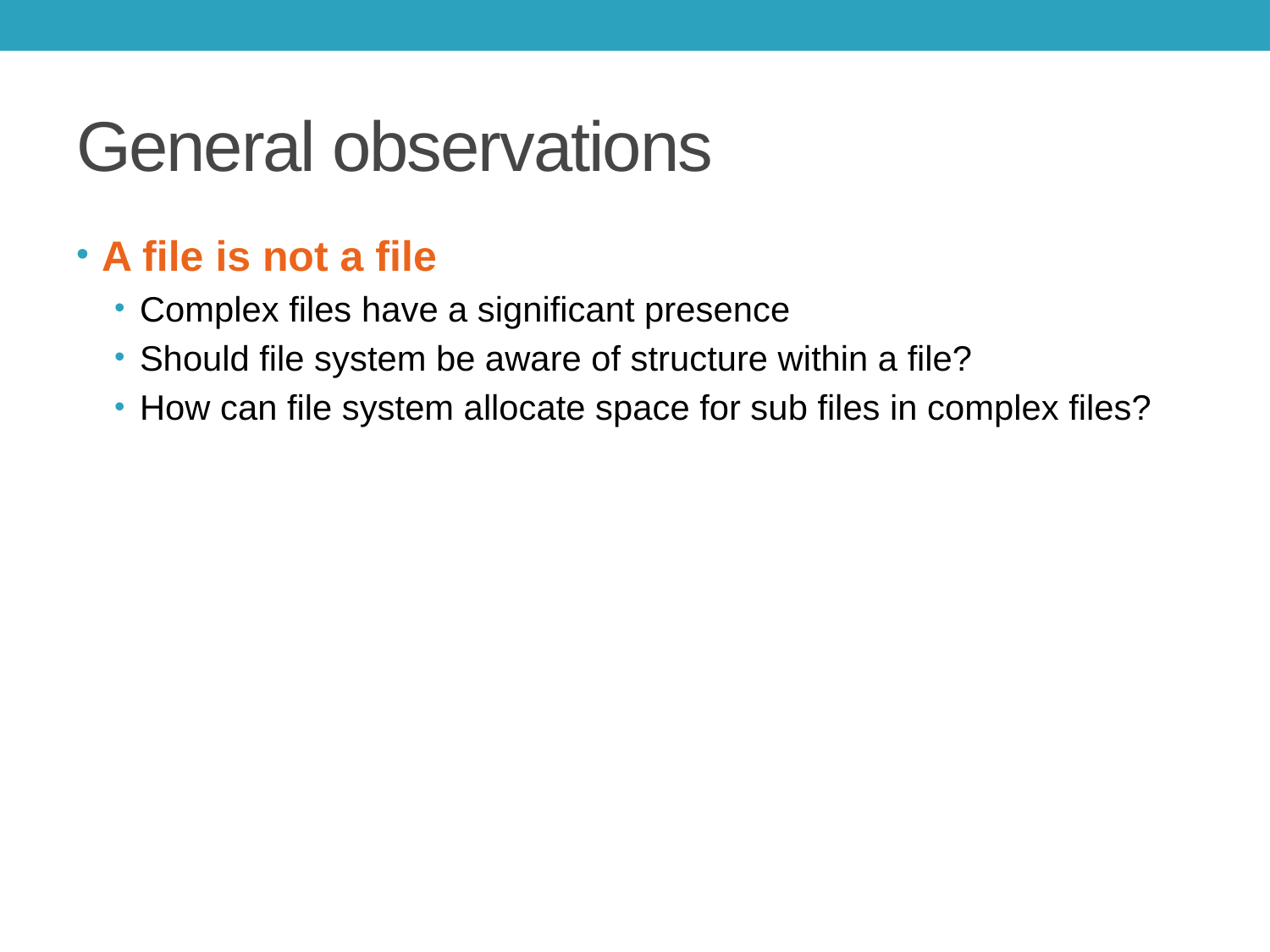

# General observations
A file is not a file
Complex files have a significant presence
Should file system be aware of structure within a file?
How can file system allocate space for sub files in complex files?